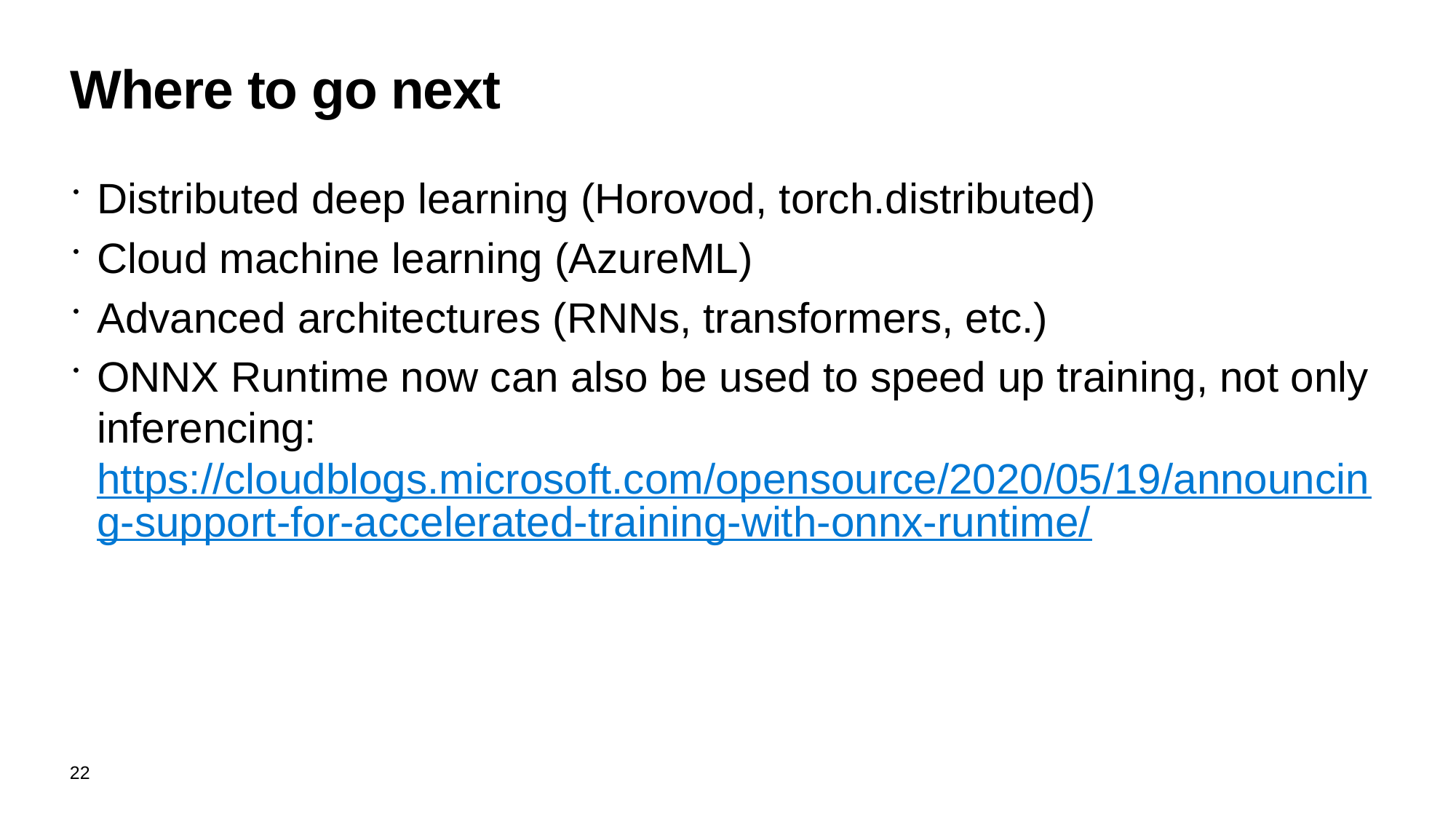

# Where to go next
Distributed deep learning (Horovod, torch.distributed)
Cloud machine learning (AzureML)
Advanced architectures (RNNs, transformers, etc.)
ONNX Runtime now can also be used to speed up training, not only inferencing: https://cloudblogs.microsoft.com/opensource/2020/05/19/announcing-support-for-accelerated-training-with-onnx-runtime/